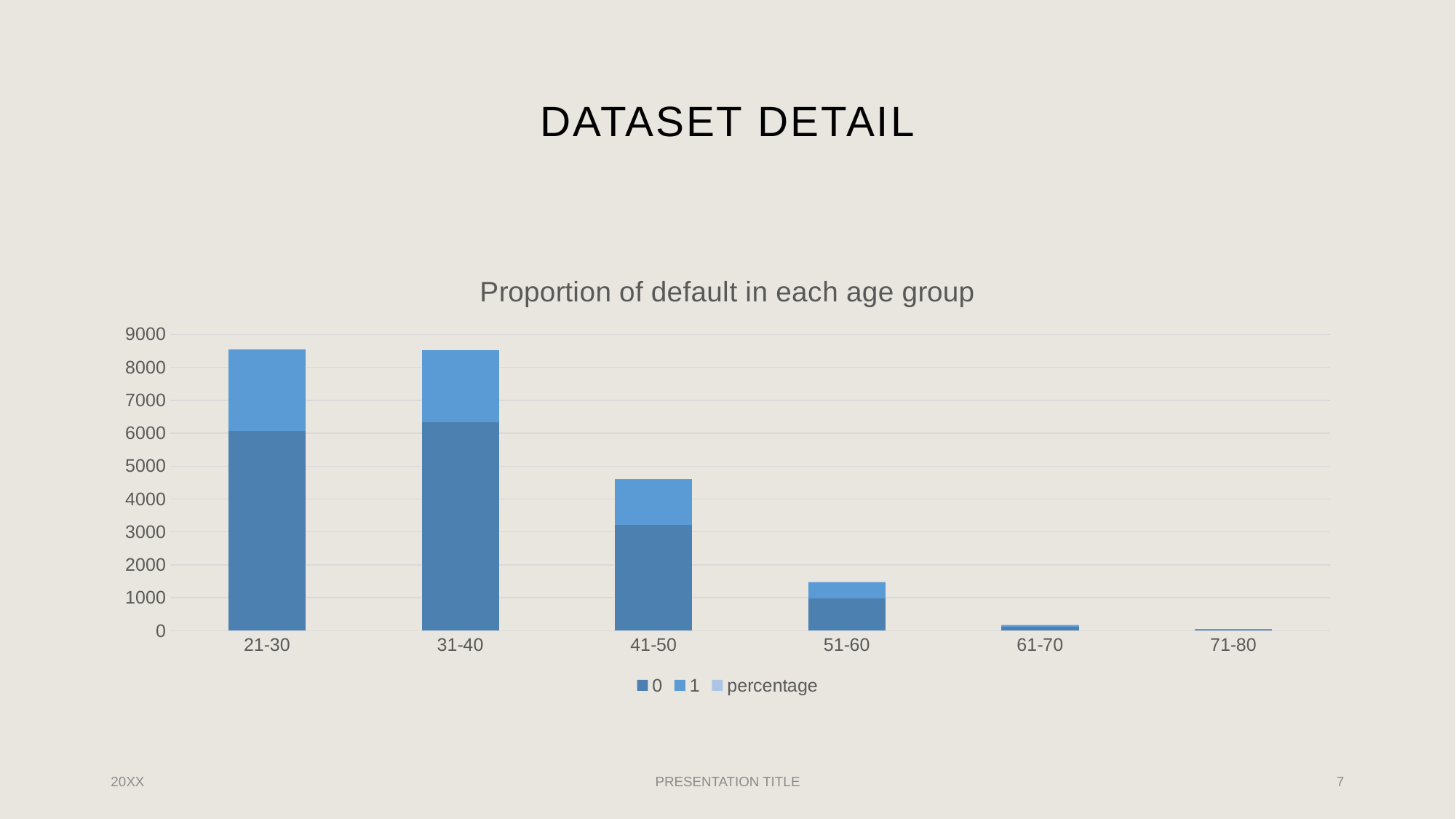

# Dataset detail

### Chart: Proportion of default in each age group

| Category | 0 | 1 | percentage |
|---|---|---|---|
| 21-30 | 6071.0 | 2471.0 | 0.289 |
| 31-40 | 6335.0 | 2189.0 | 0.257 |
| 41-50 | 3207.0 | 1399.0 | 0.304 |
| 51-60 | 989.0 | 504.0 | 0.337 |
| 61-70 | 121.0 | 68.0 | 0.359 |
| 71-80 | 49.0 | 1.0 | 0.02 |
20XX
PRESENTATION TITLE
7